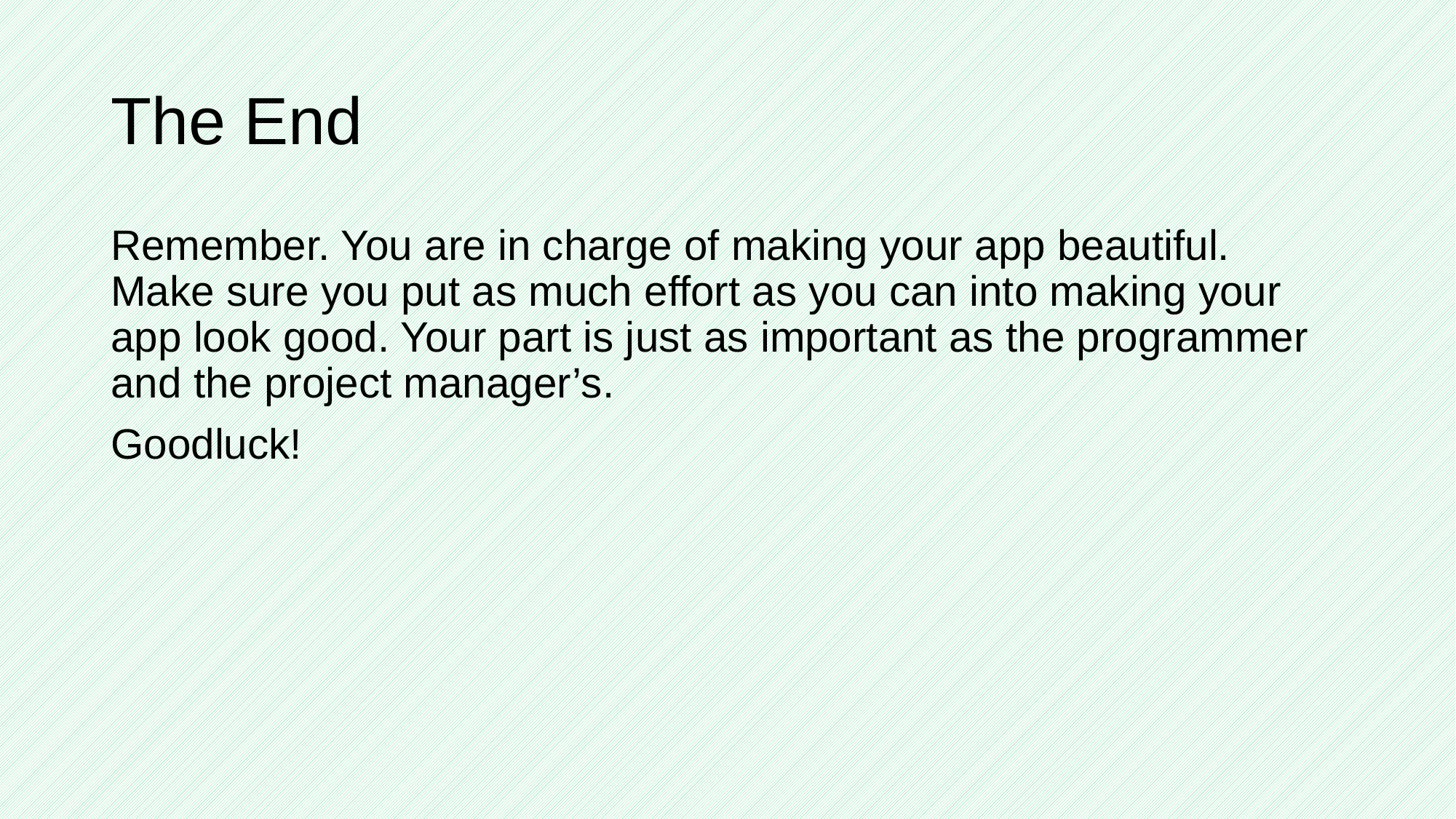

# The End
Remember. You are in charge of making your app beautiful. Make sure you put as much effort as you can into making your app look good. Your part is just as important as the programmer and the project manager’s.
Goodluck!